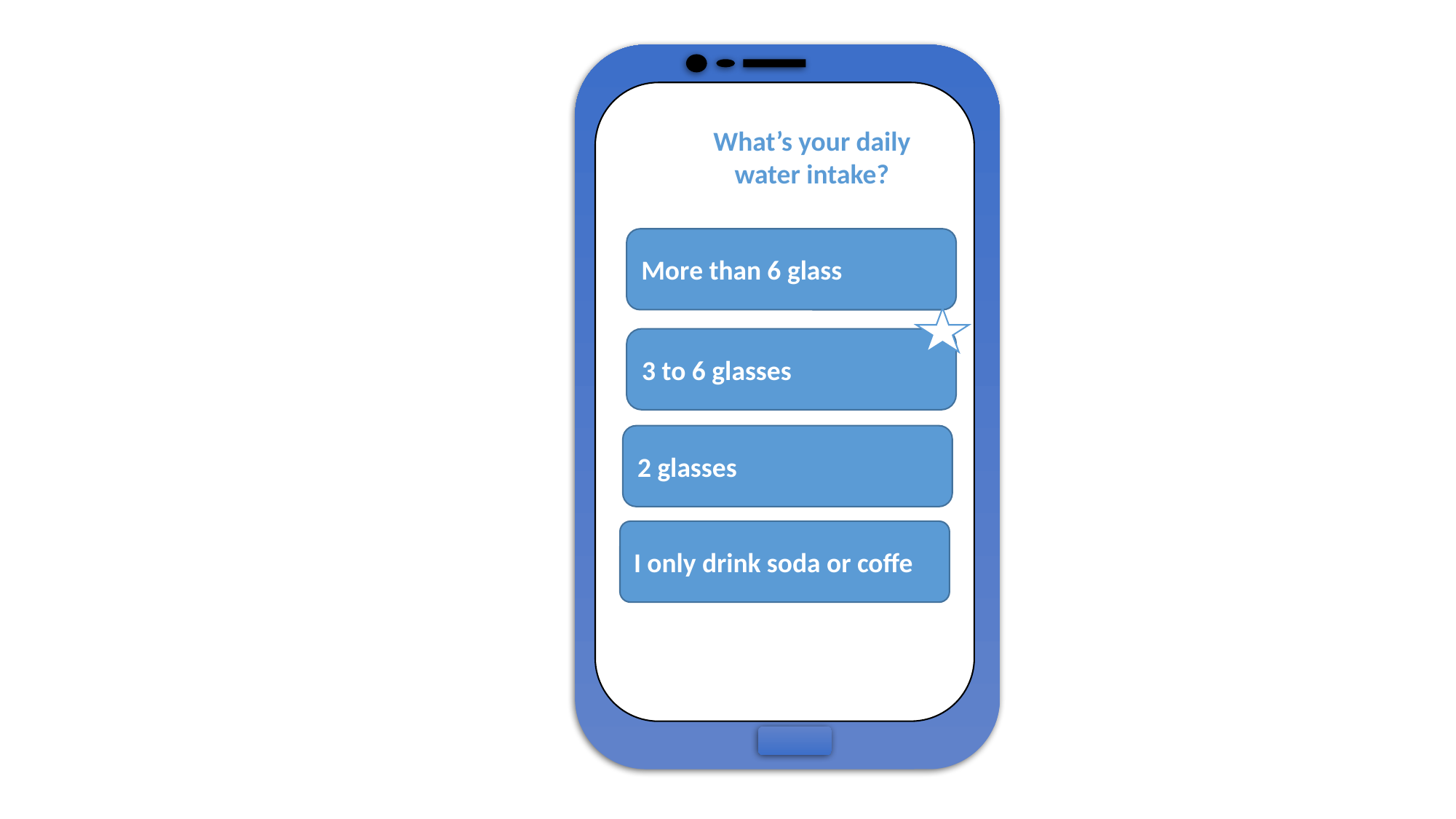

What’s your daily water intake?

More than 6 glass

3 to 6 glasses
2 glasses
I only drink soda or coffe